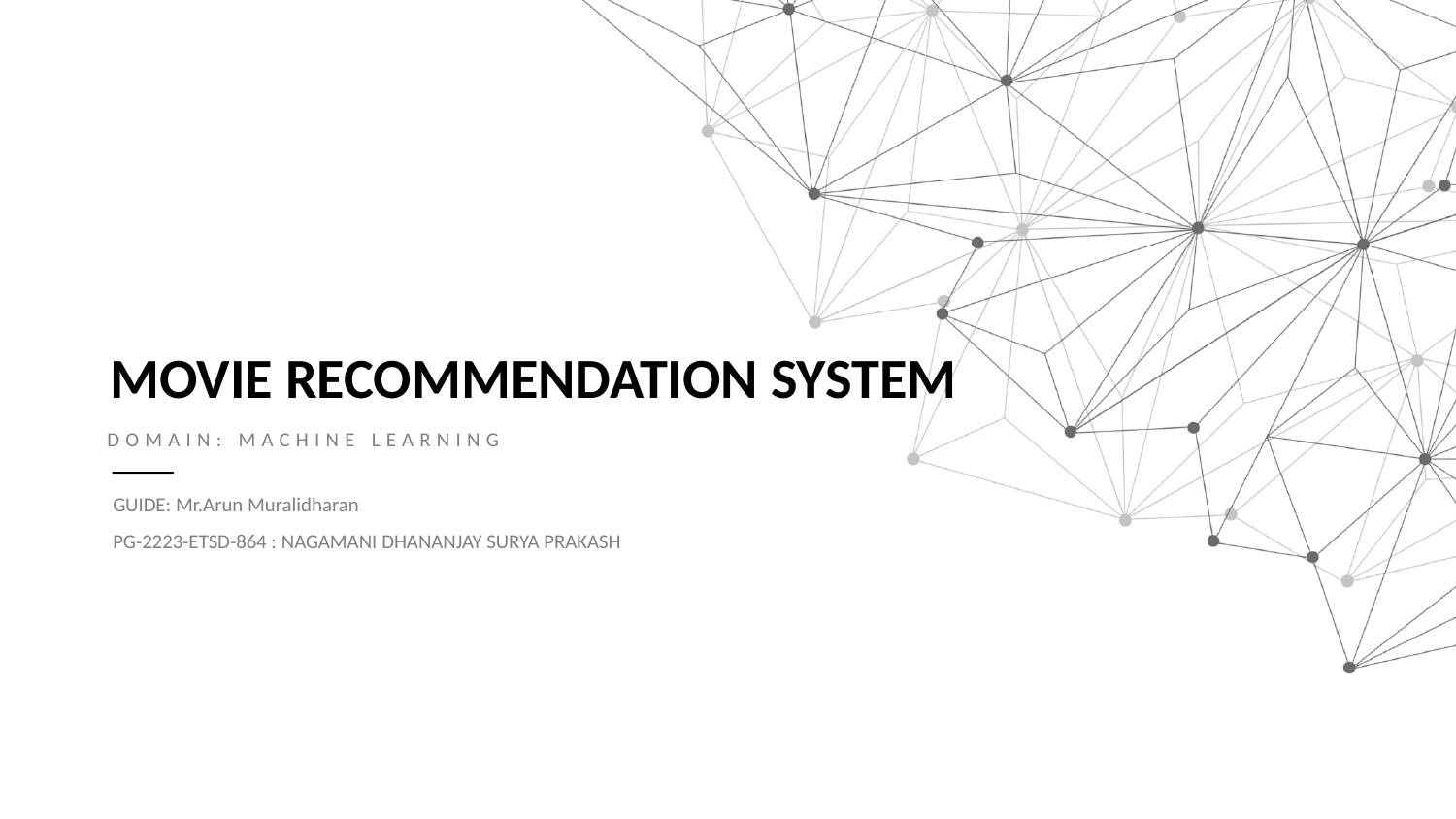

MOVIE RECOMMENDATION SYSTEM
DOMAIN: MACHINE LEARNING
GUIDE: Mr.Arun Muralidharan
PG-2223-ETSD-864 : NAGAMANI DHANANJAY SURYA PRAKASH